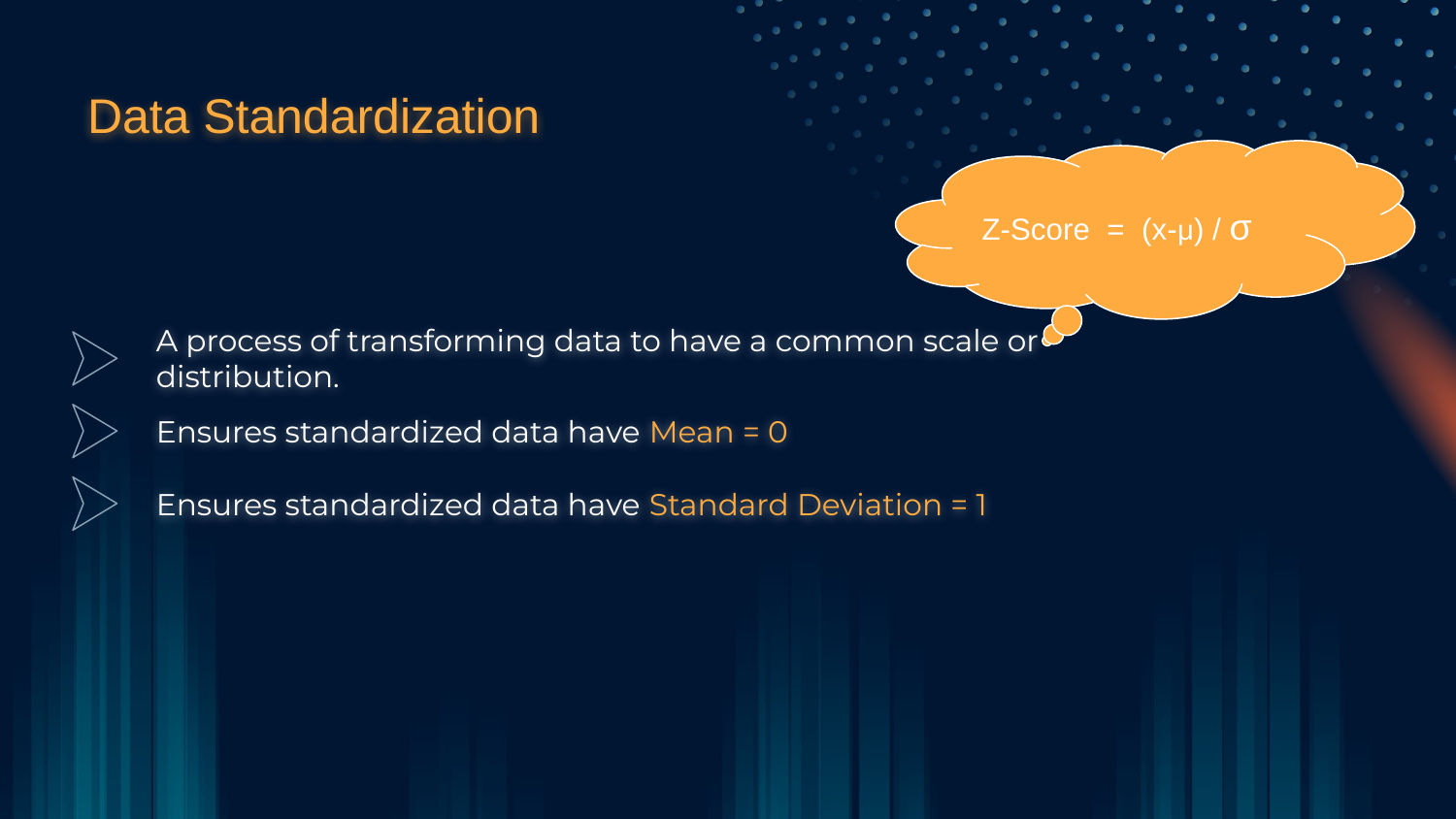

# Data Standardization
Z-Score  =  (x-μ) / σ
A process of transforming data to have a common scale or distribution.

Ensures standardized data have Mean = 0

Ensures standardized data have Standard Deviation = 1